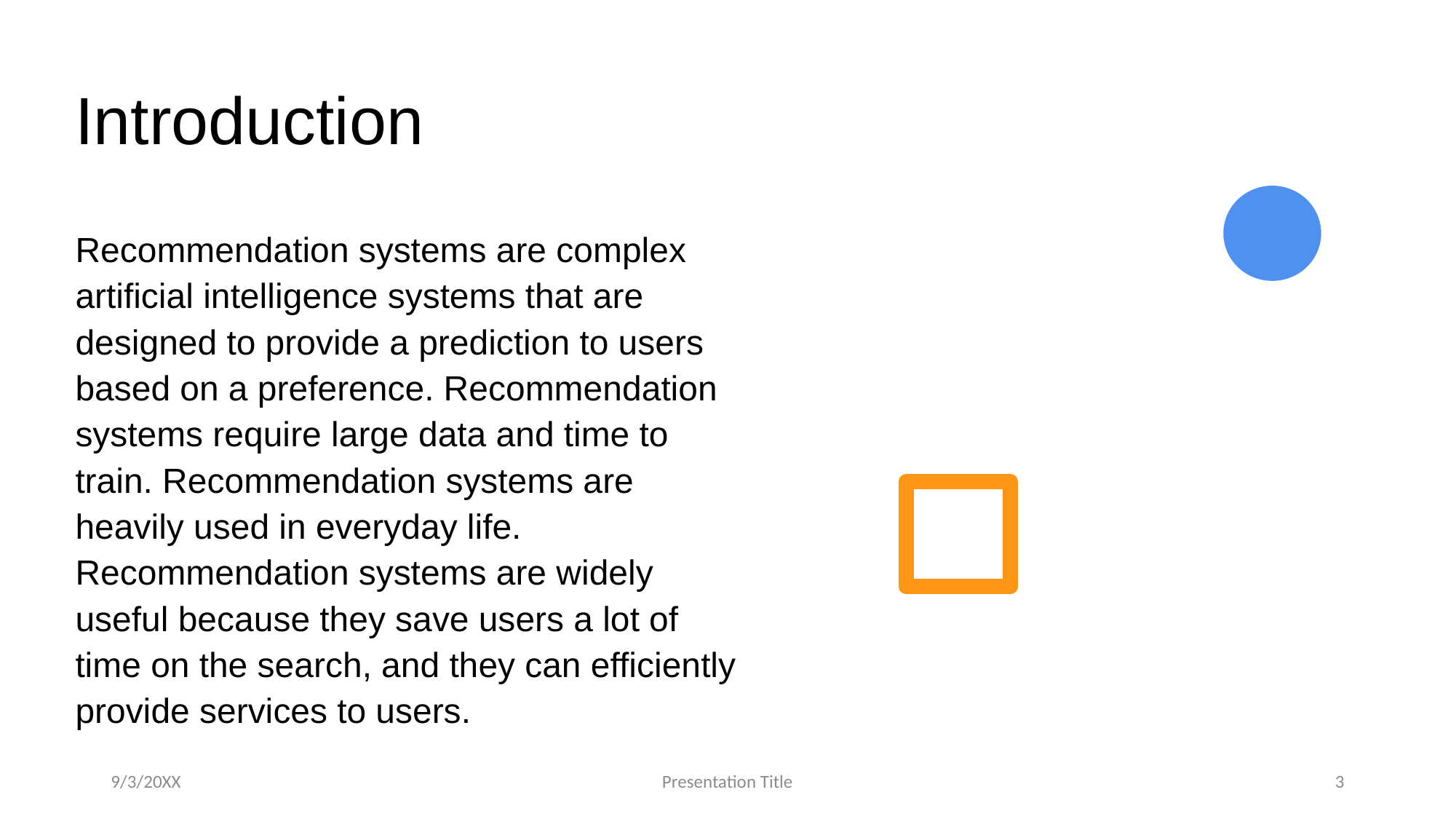

# Introduction
Recommendation systems are complex artificial intelligence systems that are designed to provide a prediction to users based on a preference. Recommendation systems require large data and time to train. Recommendation systems are heavily used in everyday life. Recommendation systems are widely useful because they save users a lot of time on the search, and they can efficiently provide services to users.
9/3/20XX
Presentation Title
3